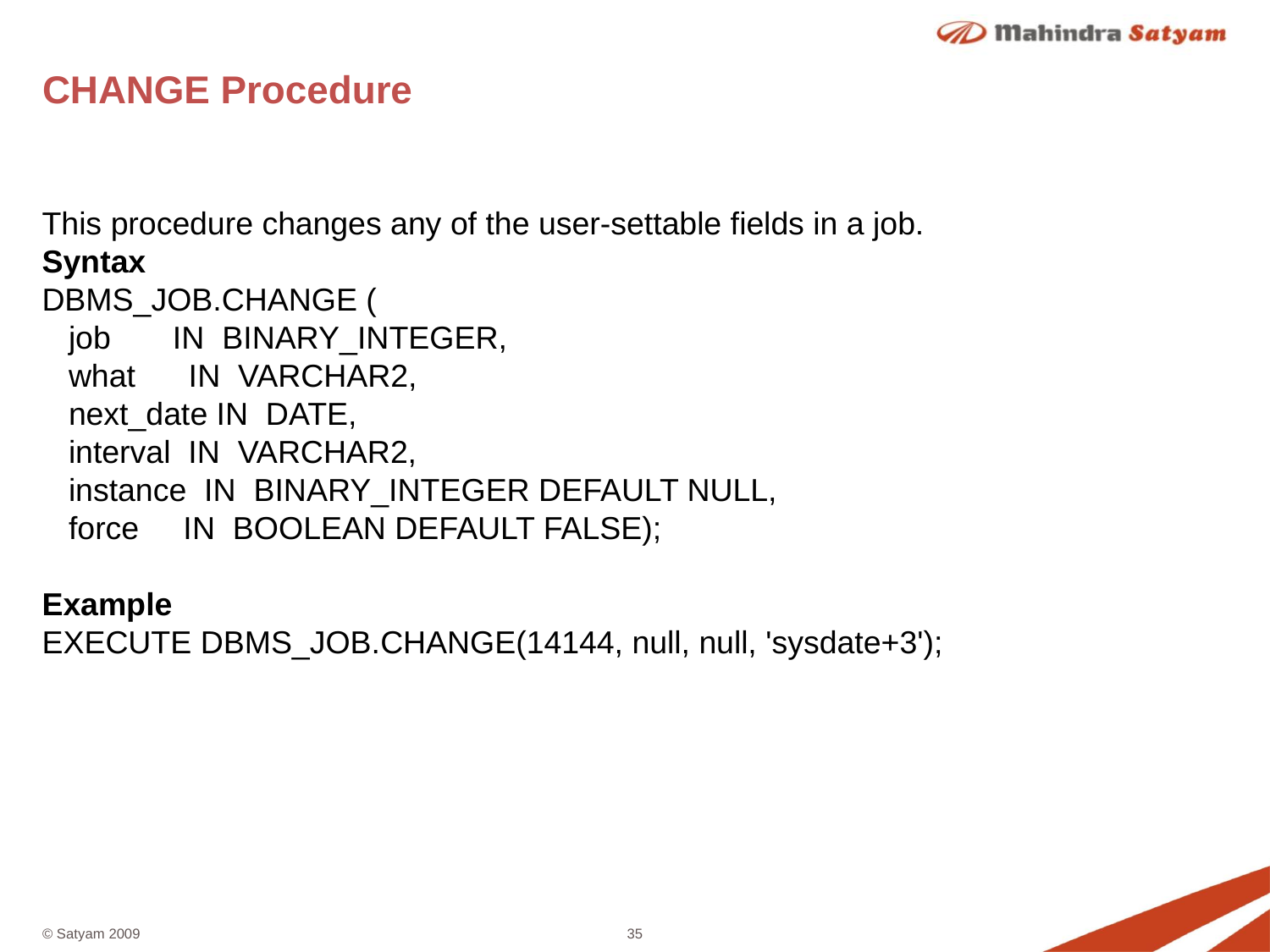

# CHANGE Procedure
This procedure changes any of the user-settable fields in a job.
Syntax
DBMS_JOB.CHANGE (
   job       IN  BINARY_INTEGER,
   what      IN  VARCHAR2,
   next_date IN  DATE,
   interval  IN  VARCHAR2,
   instance  IN  BINARY_INTEGER DEFAULT NULL,
   force     IN  BOOLEAN DEFAULT FALSE);

Example
EXECUTE DBMS_JOB.CHANGE(14144, null, null, 'sysdate+3');